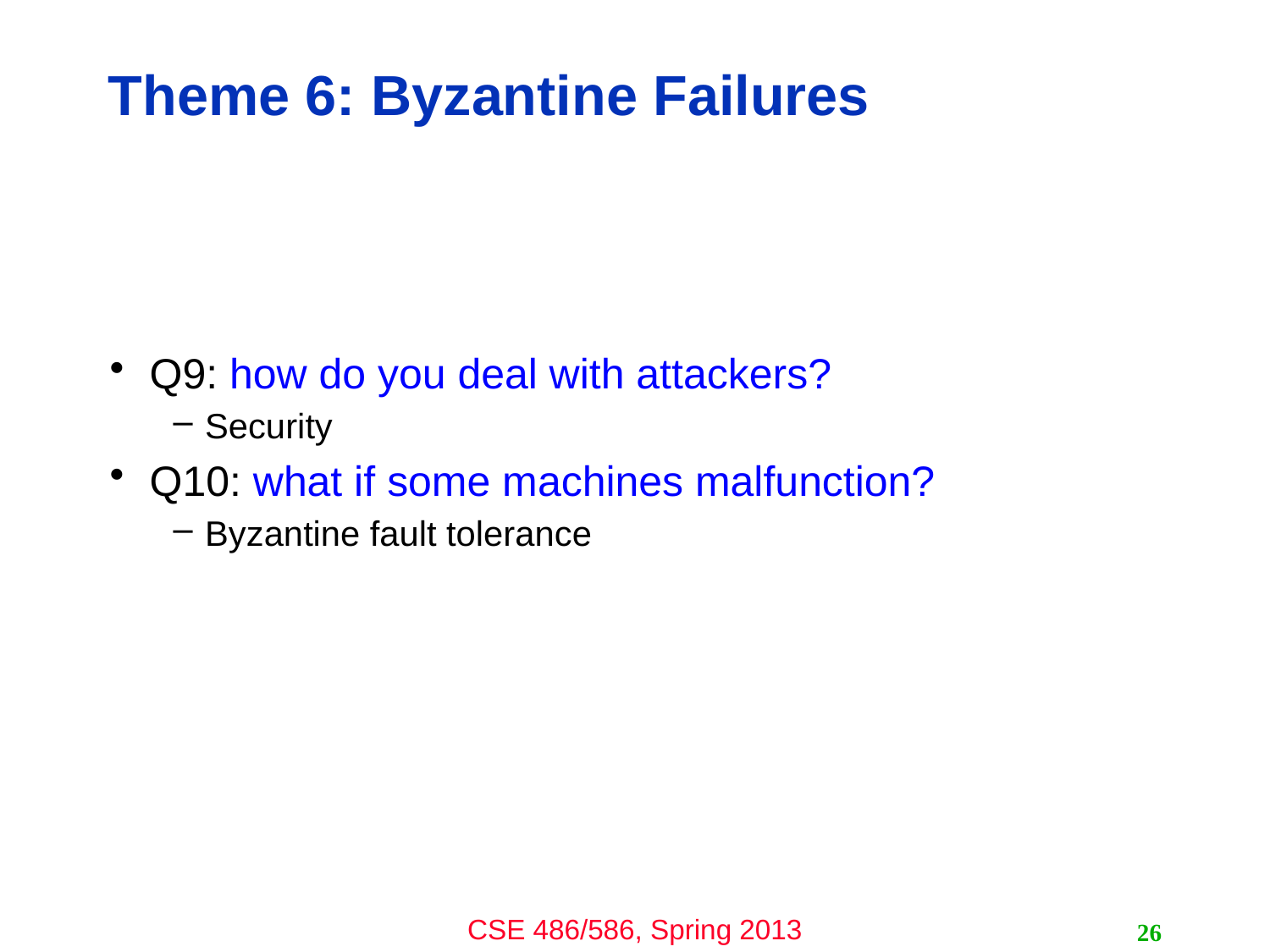

# Theme 6: Byzantine Failures

Q9: how do you deal with attackers?
Security
Q10: what if some machines malfunction?
Byzantine fault tolerance
26